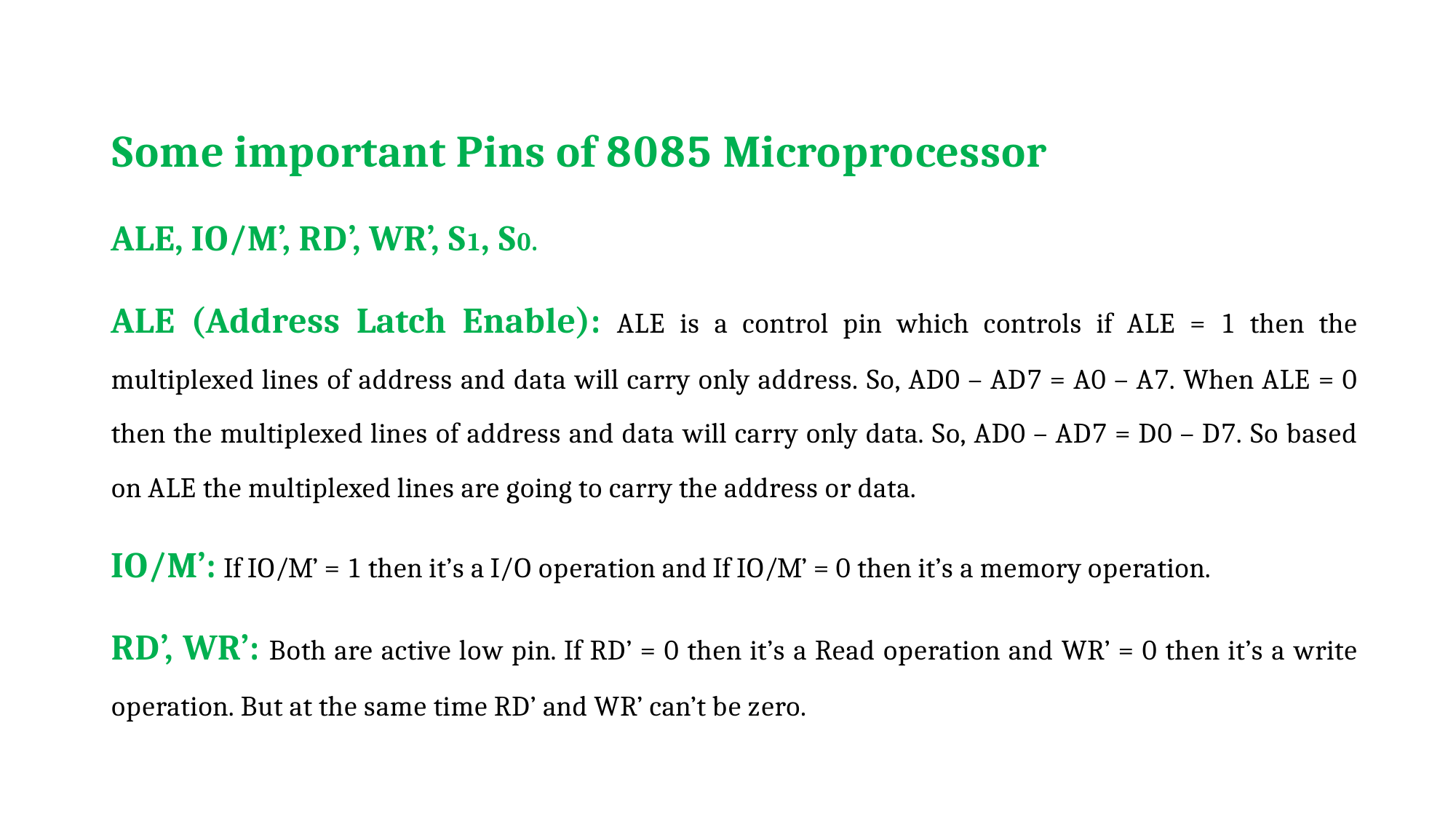

Some important Pins of 8085 Microprocessor
ALE, IO/M’, RD’, WR’, S1, S0.
ALE (Address Latch Enable): ALE is a control pin which controls if ALE = 1 then the multiplexed lines of address and data will carry only address. So, AD0 – AD7 = A0 – A7. When ALE = 0 then the multiplexed lines of address and data will carry only data. So, AD0 – AD7 = D0 – D7. So based on ALE the multiplexed lines are going to carry the address or data.
IO/M’: If IO/M’ = 1 then it’s a I/O operation and If IO/M’ = 0 then it’s a memory operation.
RD’, WR’: Both are active low pin. If RD’ = 0 then it’s a Read operation and WR’ = 0 then it’s a write operation. But at the same time RD’ and WR’ can’t be zero.